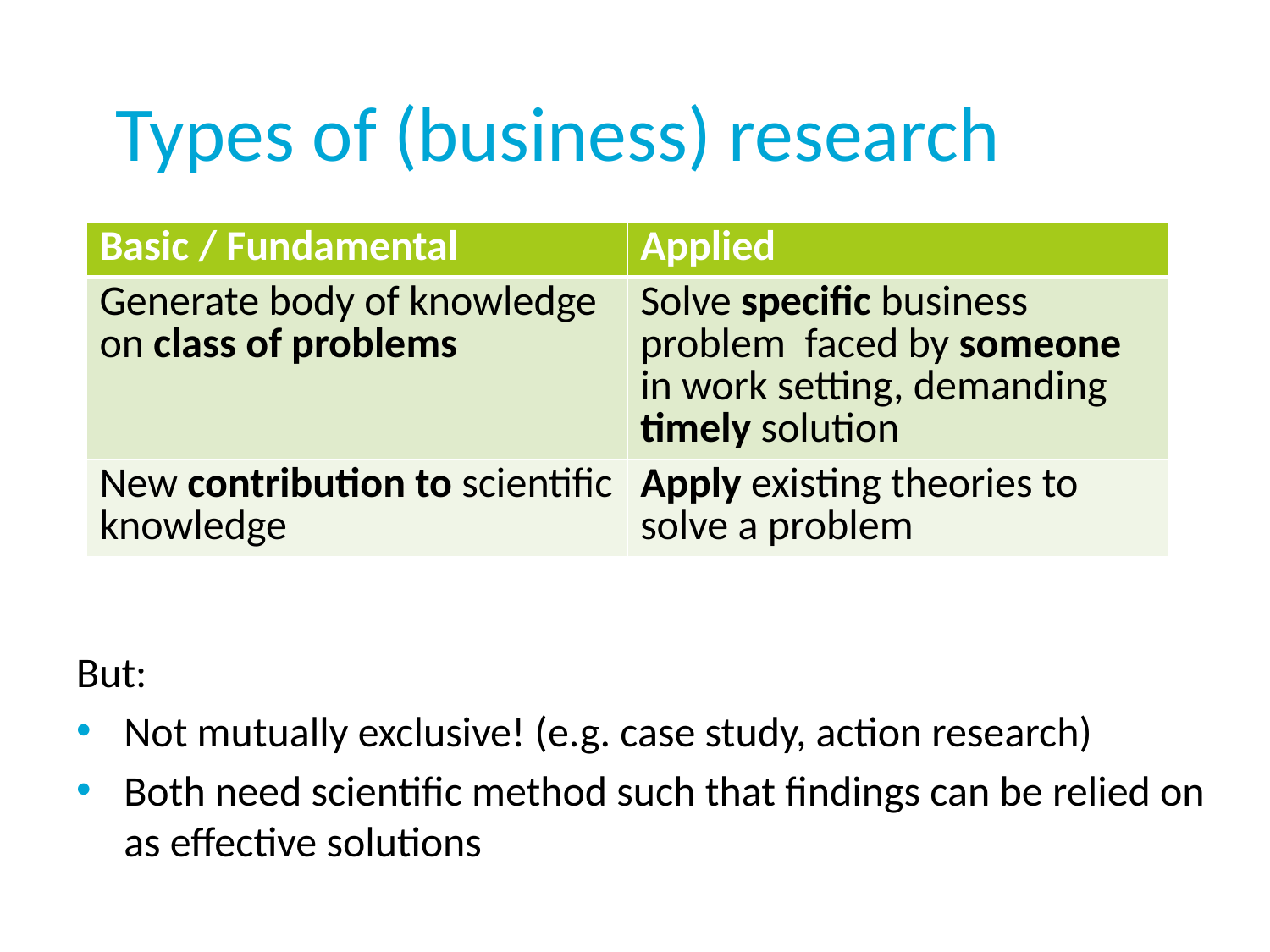

# Types of (business) research
| Basic / Fundamental | Applied |
| --- | --- |
| Generate body of knowledge on class of problems | Solve specific business problem faced by someone in work setting, demanding timely solution |
| New contribution to scientific knowledge | Apply existing theories to solve a problem |
But:
Not mutually exclusive! (e.g. case study, action research)
Both need scientific method such that findings can be relied on as effective solutions

But:
Not mutually exclusive! (e.g. case study, action research)
Both need scientific method such that findings can be relied on as effective solutions